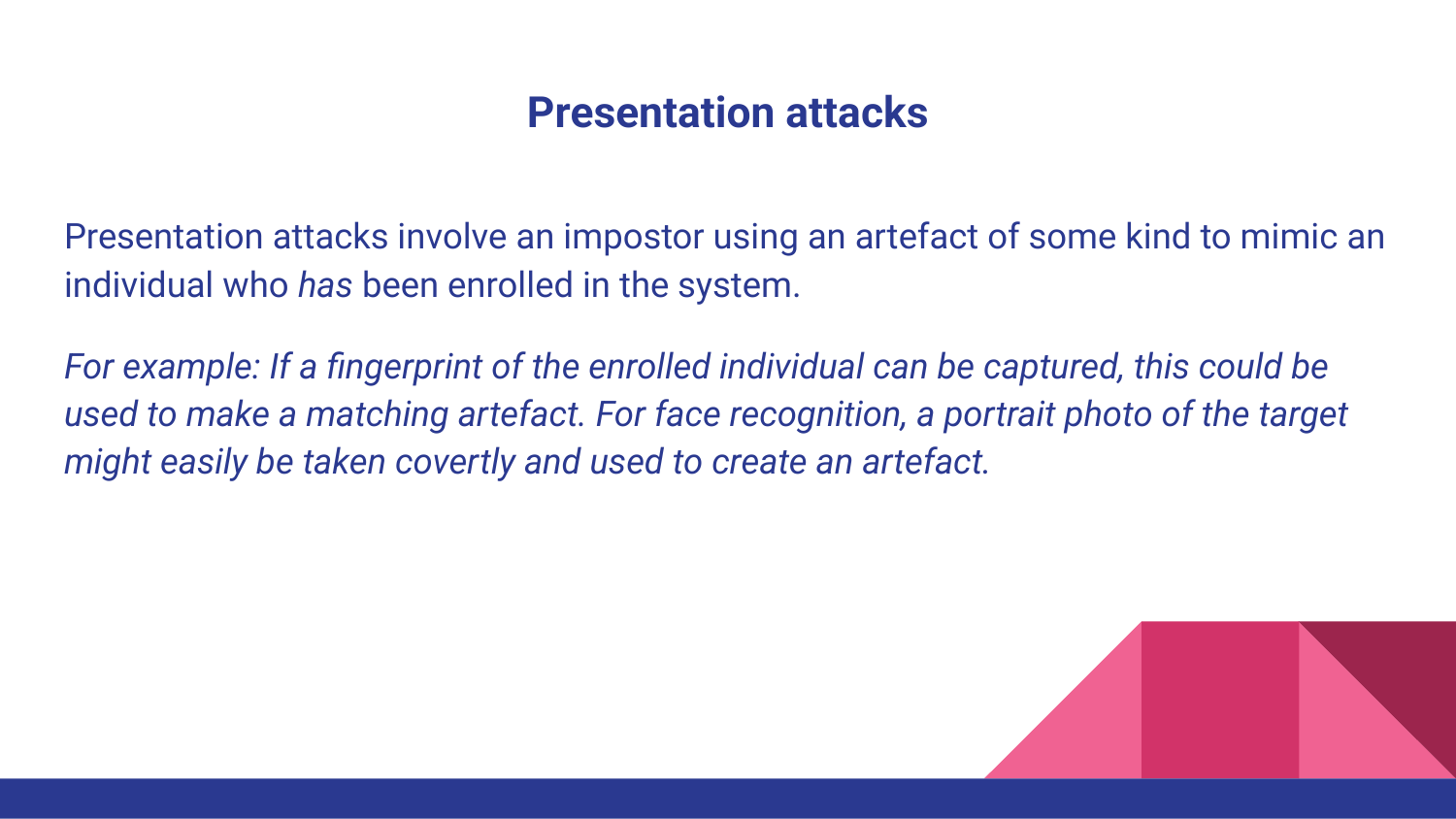

# Presentation attacks
Presentation attacks involve an impostor using an artefact of some kind to mimic an individual who has been enrolled in the system.
For example: If a fingerprint of the enrolled individual can be captured, this could be used to make a matching artefact. For face recognition, a portrait photo of the target might easily be taken covertly and used to create an artefact.